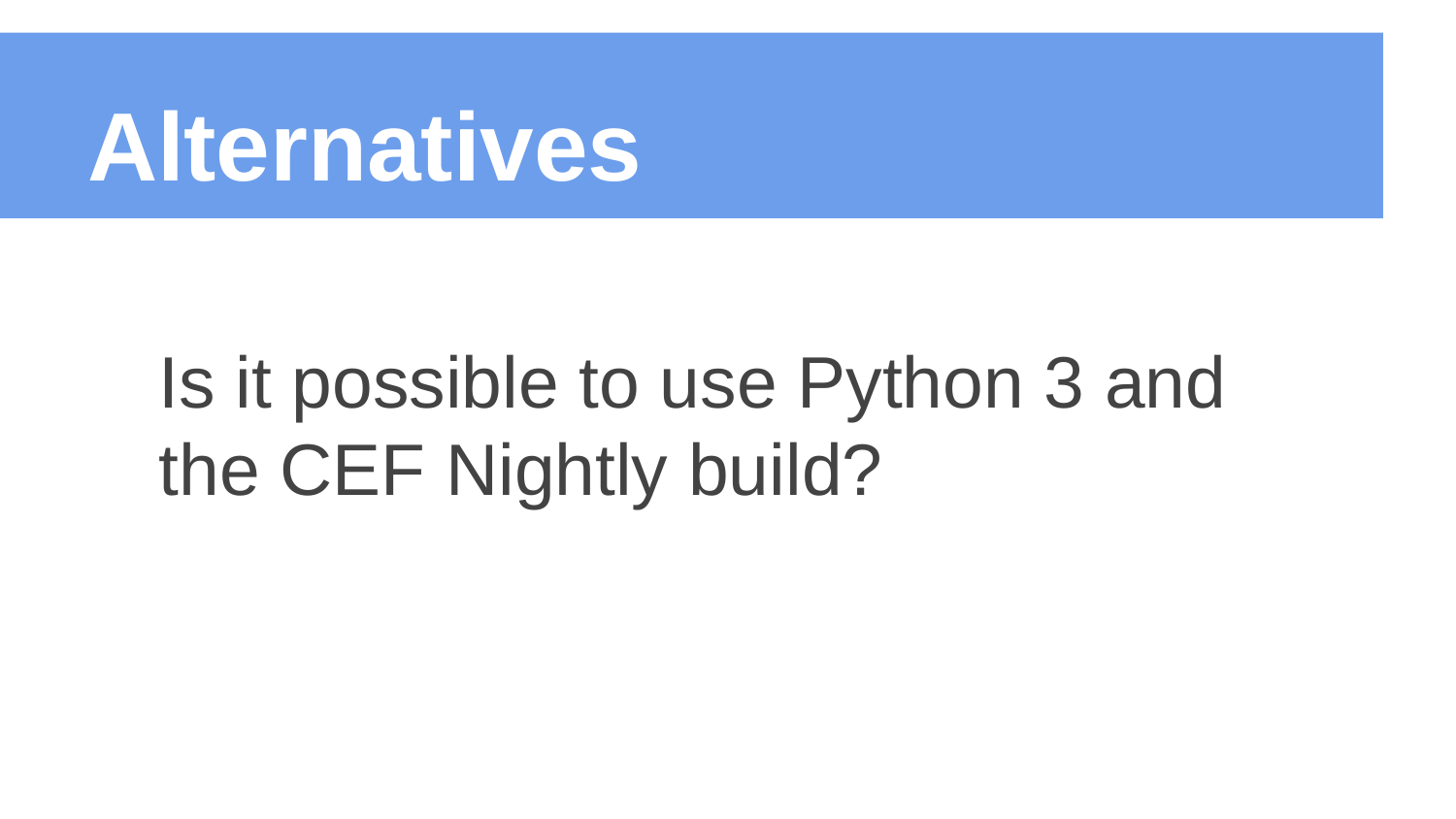

# Alternatives
Is it possible to use Python 3 and the CEF Nightly build?